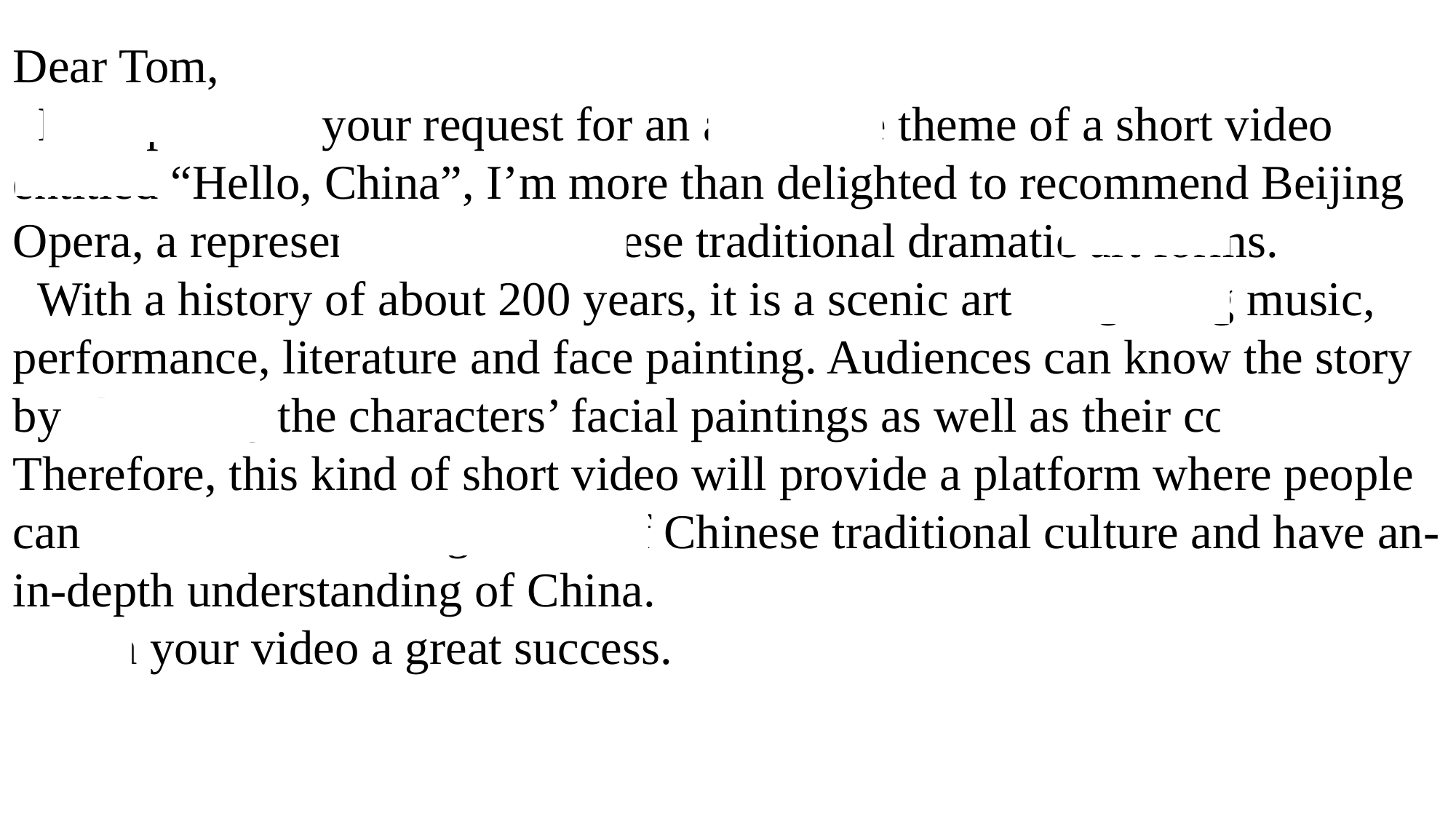

Dear Tom,
  In response to your request for an advisable theme of a short video entitled “Hello, China”, I’m more than delighted to recommend Beijing Opera, a representative of Chinese traditional dramatic art forms.
  With a history of about 200 years, it is a scenic art integrating music, performance, literature and face painting. Audiences can know the story by observing the characters’ facial paintings as well as their costumes. Therefore, this kind of short video will provide a platform where people can savour the amazing flavor of Chinese traditional culture and have an-in-depth understanding of China.
  Wish your video a great success.